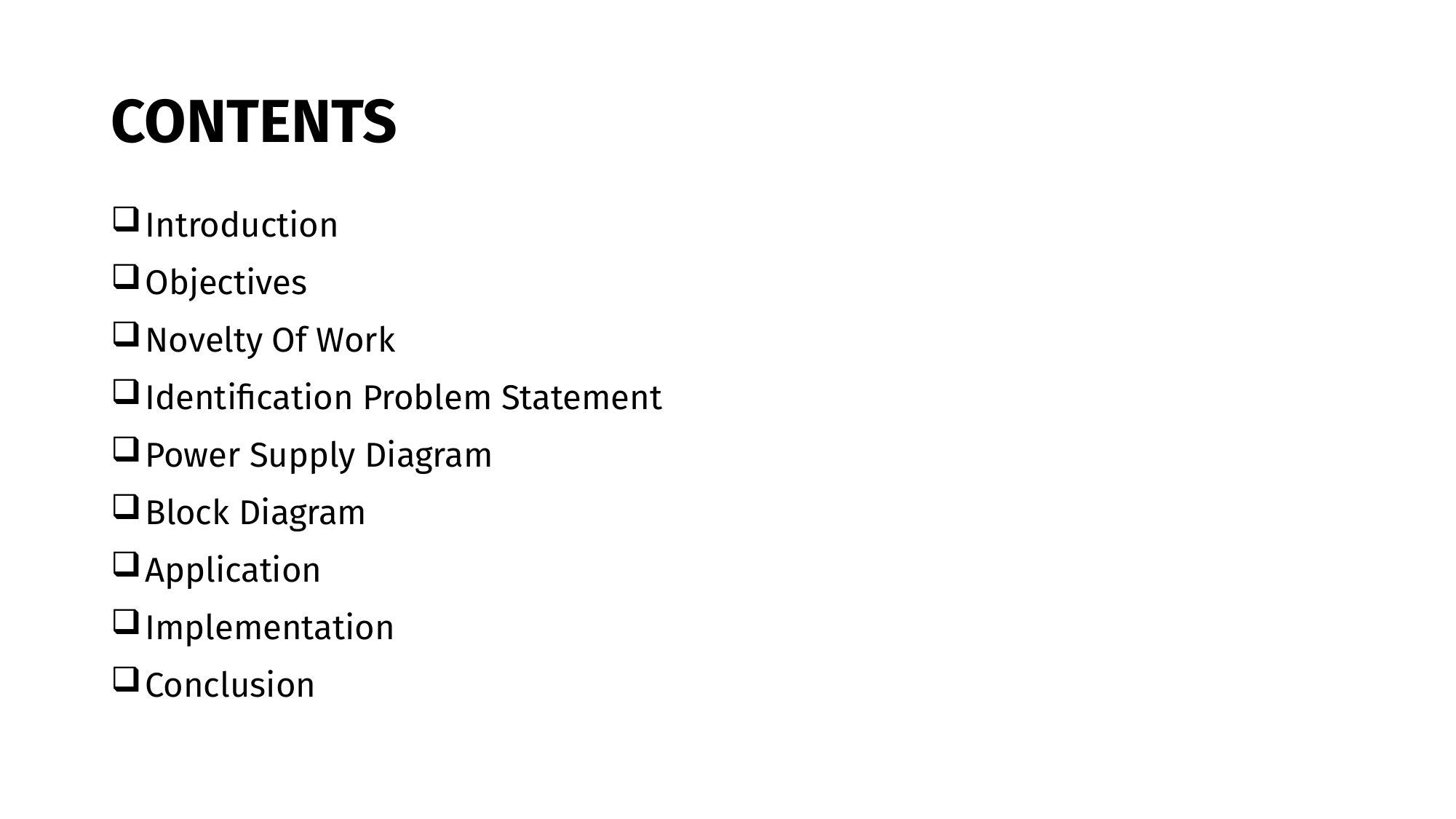

# CONTENTS
 Introduction
 Objectives
 Novelty Of Work
 Identification Problem Statement
 Power Supply Diagram
 Block Diagram
 Application
 Implementation
 Conclusion